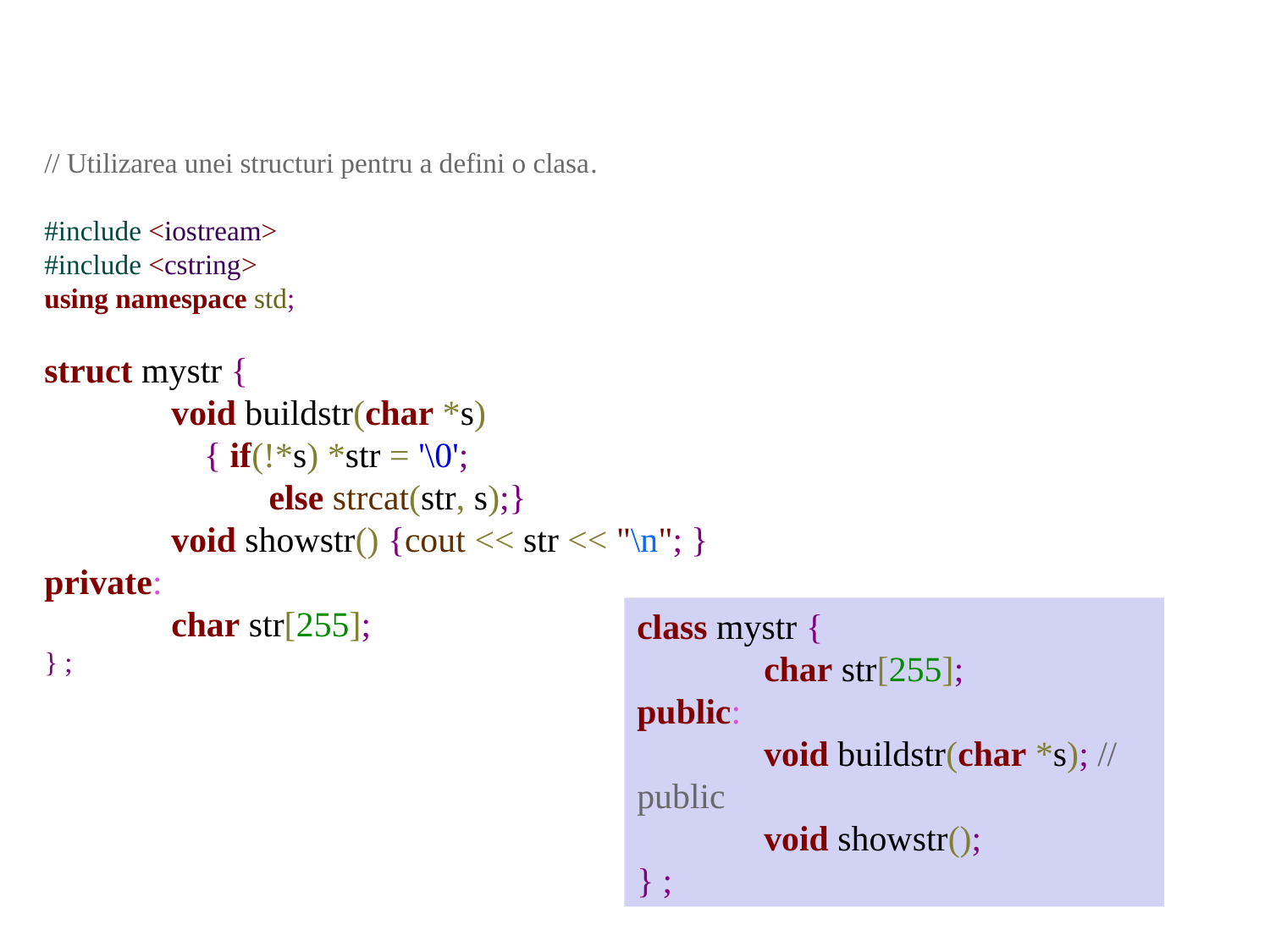

// Utilizarea unei structuri pentru a defini o clasa.

#include <iostream>
#include <cstring>
using namespace std;

struct mystr {
	void buildstr(char *s)
                  { if(!*s) *str = '\0';
	           else strcat(str, s);}
	void showstr() {cout << str << "\n"; }
private:
	char str[255];
} ;
class mystr {
	char str[255];
public:
	void buildstr(char *s); // public
	void showstr();
} ;